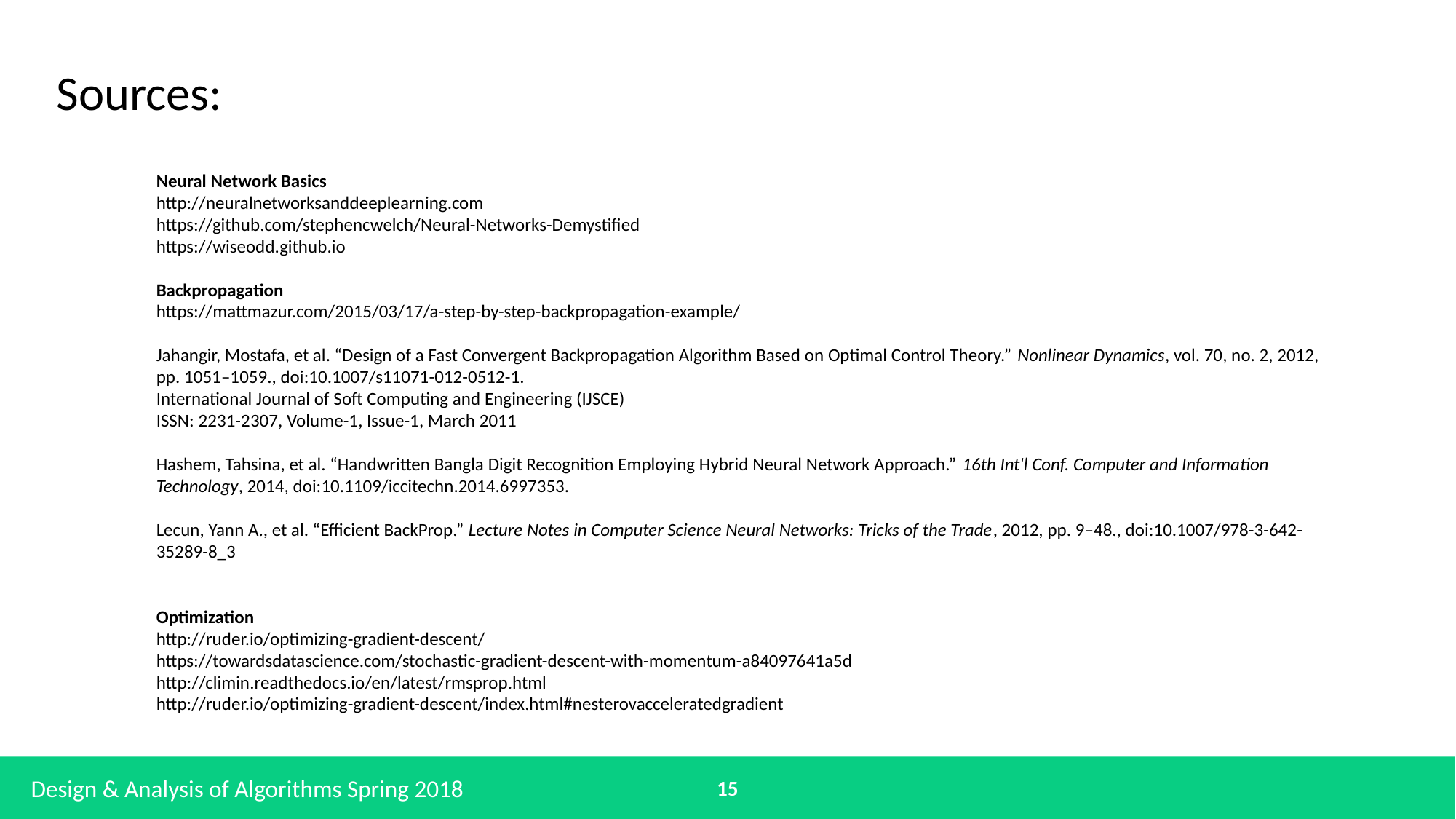

Sources:
Neural Network Basics
http://neuralnetworksanddeeplearning.com
https://github.com/stephencwelch/Neural-Networks-Demystified
https://wiseodd.github.io

Backpropagation
https://mattmazur.com/2015/03/17/a-step-by-step-backpropagation-example/

Jahangir, Mostafa, et al. “Design of a Fast Convergent Backpropagation Algorithm Based on Optimal Control Theory.” Nonlinear Dynamics, vol. 70, no. 2, 2012, pp. 1051–1059., doi:10.1007/s11071-012-0512-1.
International Journal of Soft Computing and Engineering (IJSCE)
ISSN: 2231-2307, Volume-1, Issue-1, March 2011

Hashem, Tahsina, et al. “Handwritten Bangla Digit Recognition Employing Hybrid Neural Network Approach.” 16th Int'l Conf. Computer and Information Technology, 2014, doi:10.1109/iccitechn.2014.6997353.

Lecun, Yann A., et al. “Efficient BackProp.” Lecture Notes in Computer Science Neural Networks: Tricks of the Trade, 2012, pp. 9–48., doi:10.1007/978-3-642-35289-8_3

Optimization
http://ruder.io/optimizing-gradient-descent/
https://towardsdatascience.com/stochastic-gradient-descent-with-momentum-a84097641a5d
http://climin.readthedocs.io/en/latest/rmsprop.html
http://ruder.io/optimizing-gradient-descent/index.html#nesterovacceleratedgradient

15
Design & Analysis of Algorithms Spring 2018